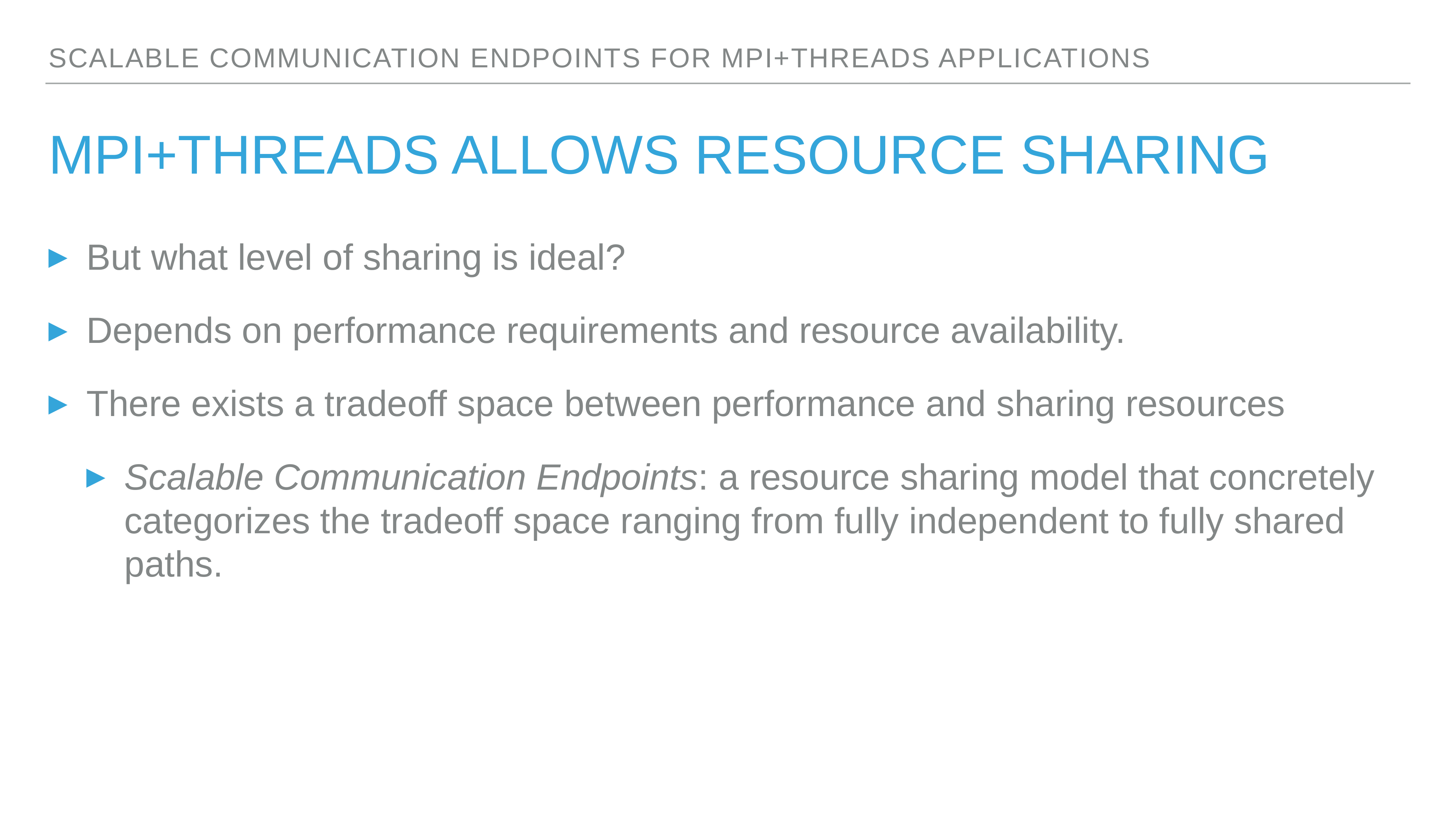

Scalable Communication Endpoints for MPI+Threads Applications
# MPI+Threads allows resource sharing
But what level of sharing is ideal?
Depends on performance requirements and resource availability.
There exists a tradeoff space between performance and sharing resources
Scalable Communication Endpoints: a resource sharing model that concretely categorizes the tradeoff space ranging from fully independent to fully shared paths.